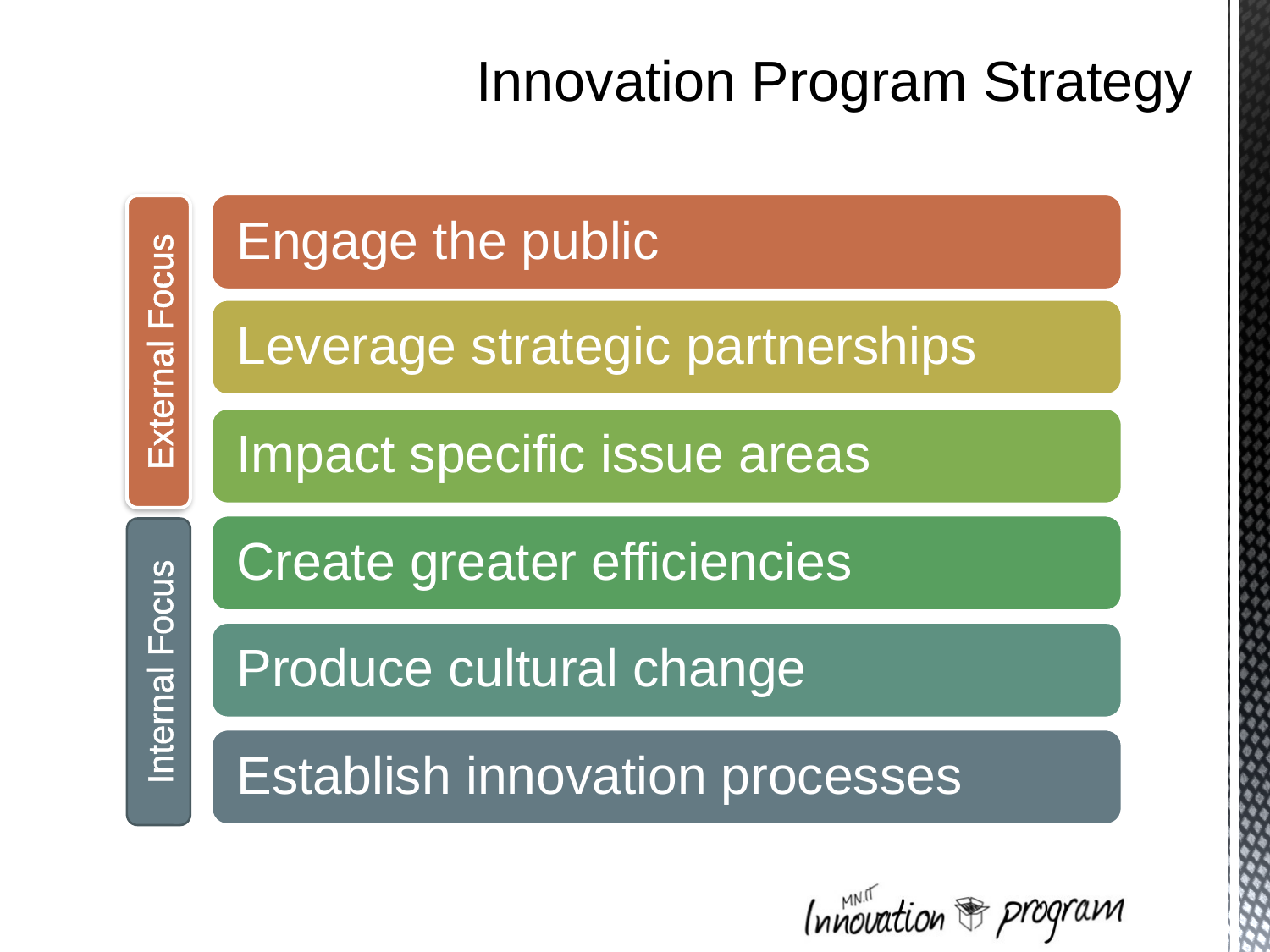

# Innovation Program Strategy
Engage the public
Leverage strategic partnerships
Impact specific issue areas
Create greater efficiencies
Produce cultural change
Establish innovation processes
External Focus
Internal Focus